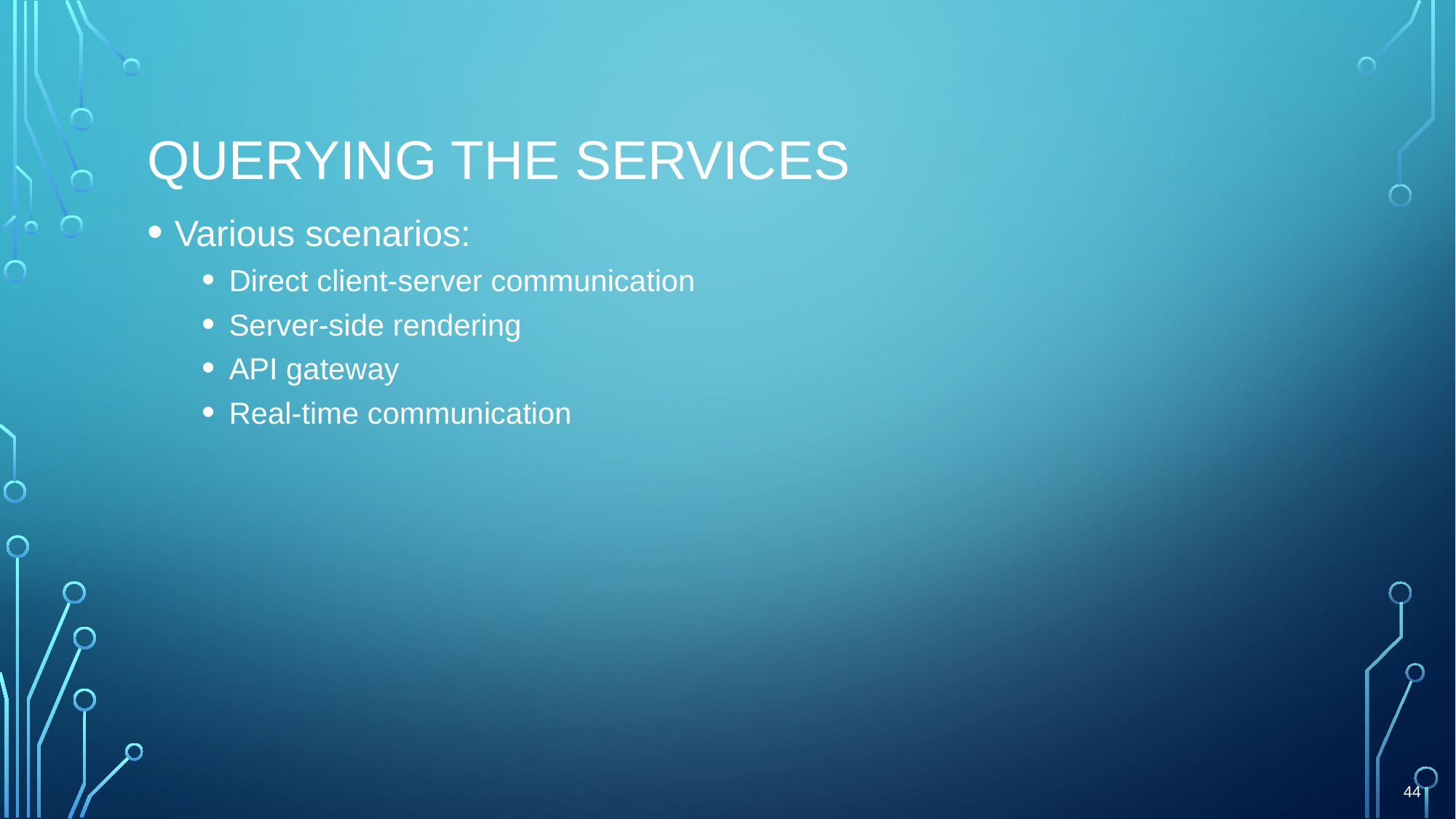

# Querying the Services
Various scenarios:
Direct client-server communication
Server-side rendering
API gateway
Real-time communication

44